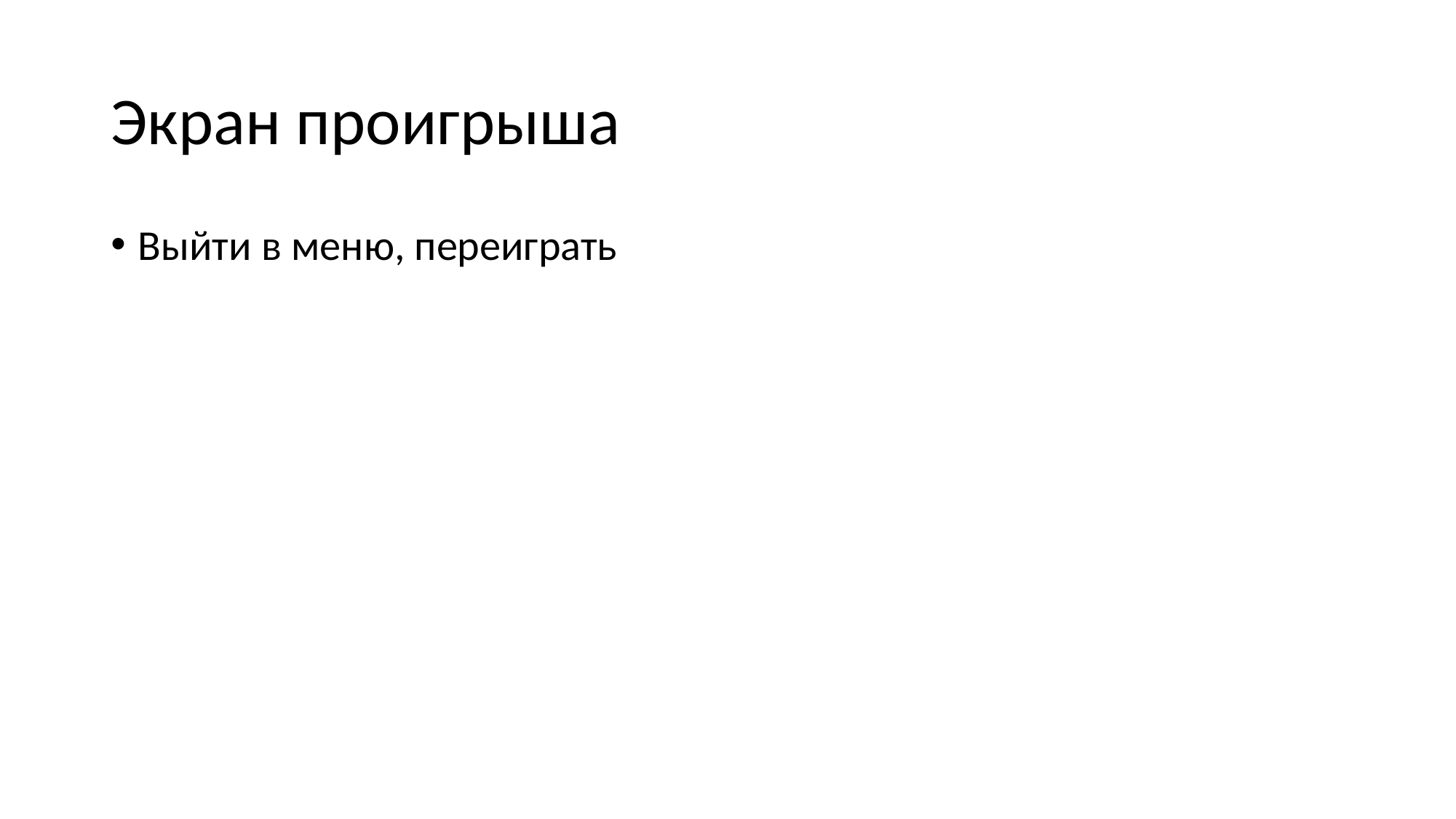

# Экран проигрыша
Выйти в меню, переиграть